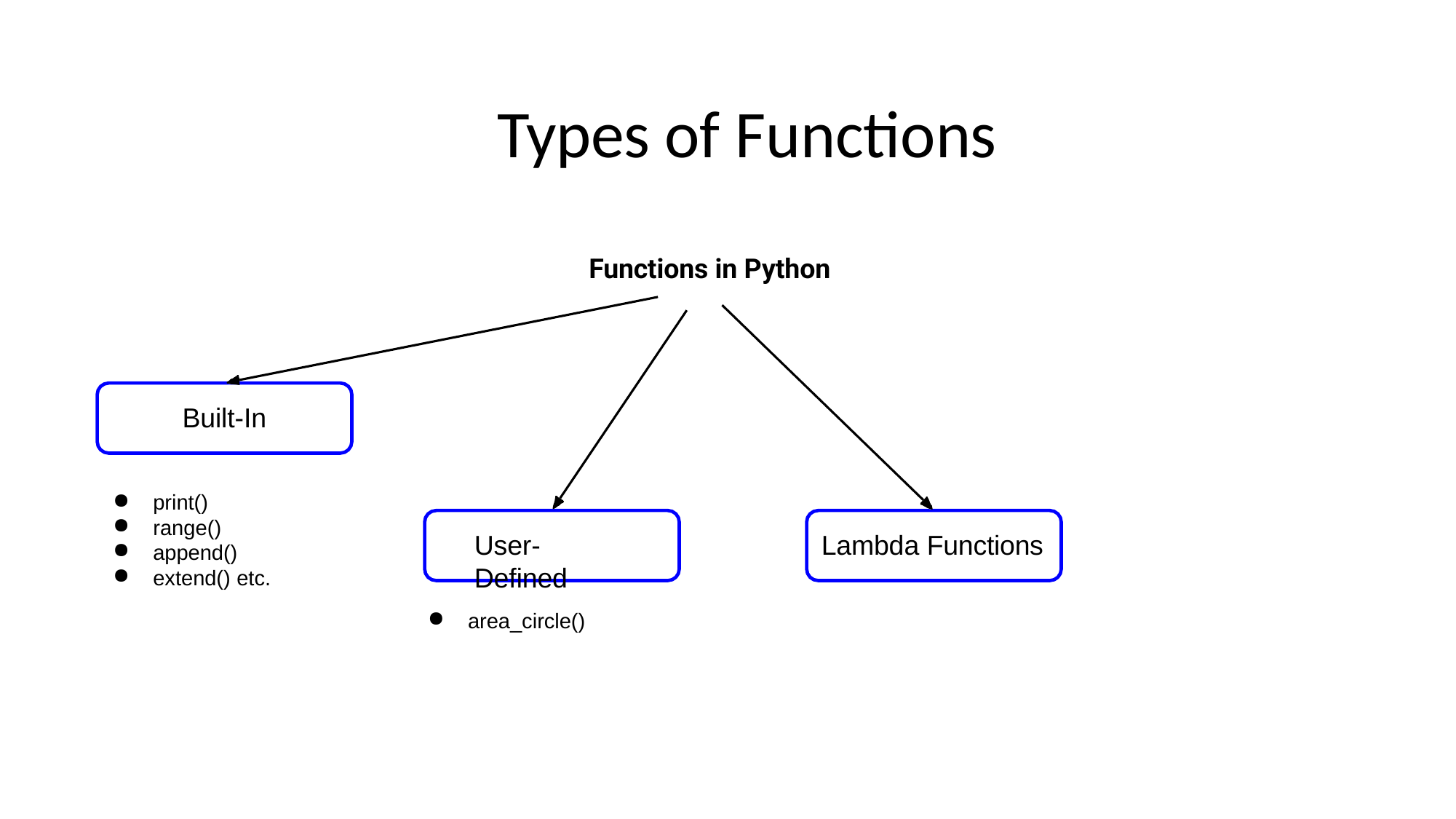

# Types of Functions
Functions in Python

Built-In
print()
range()
append()
extend() etc.

User-Deﬁned
Lambda Functions
area_circle()